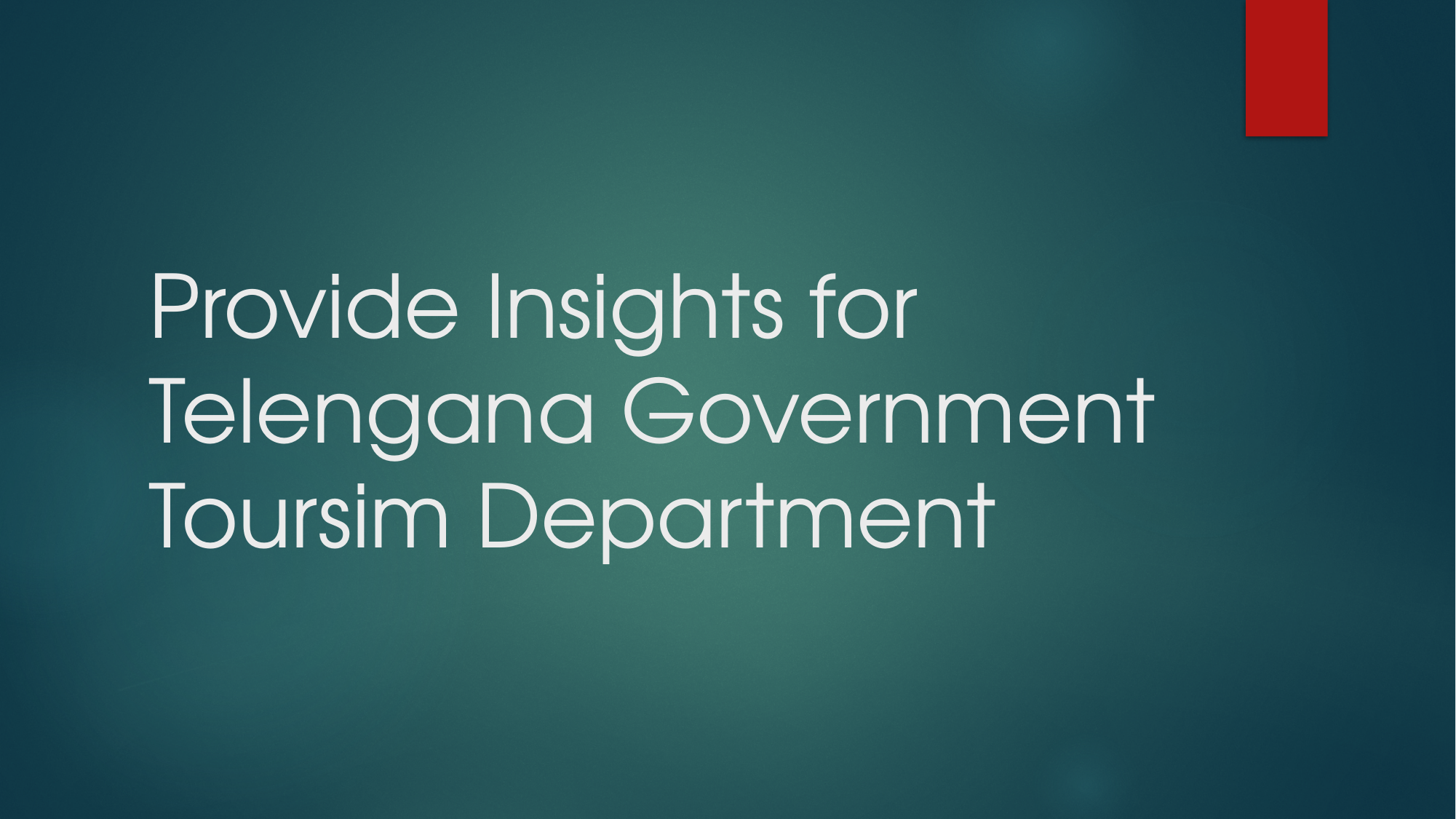

# Provide Insights for Telengana Government Toursim Department